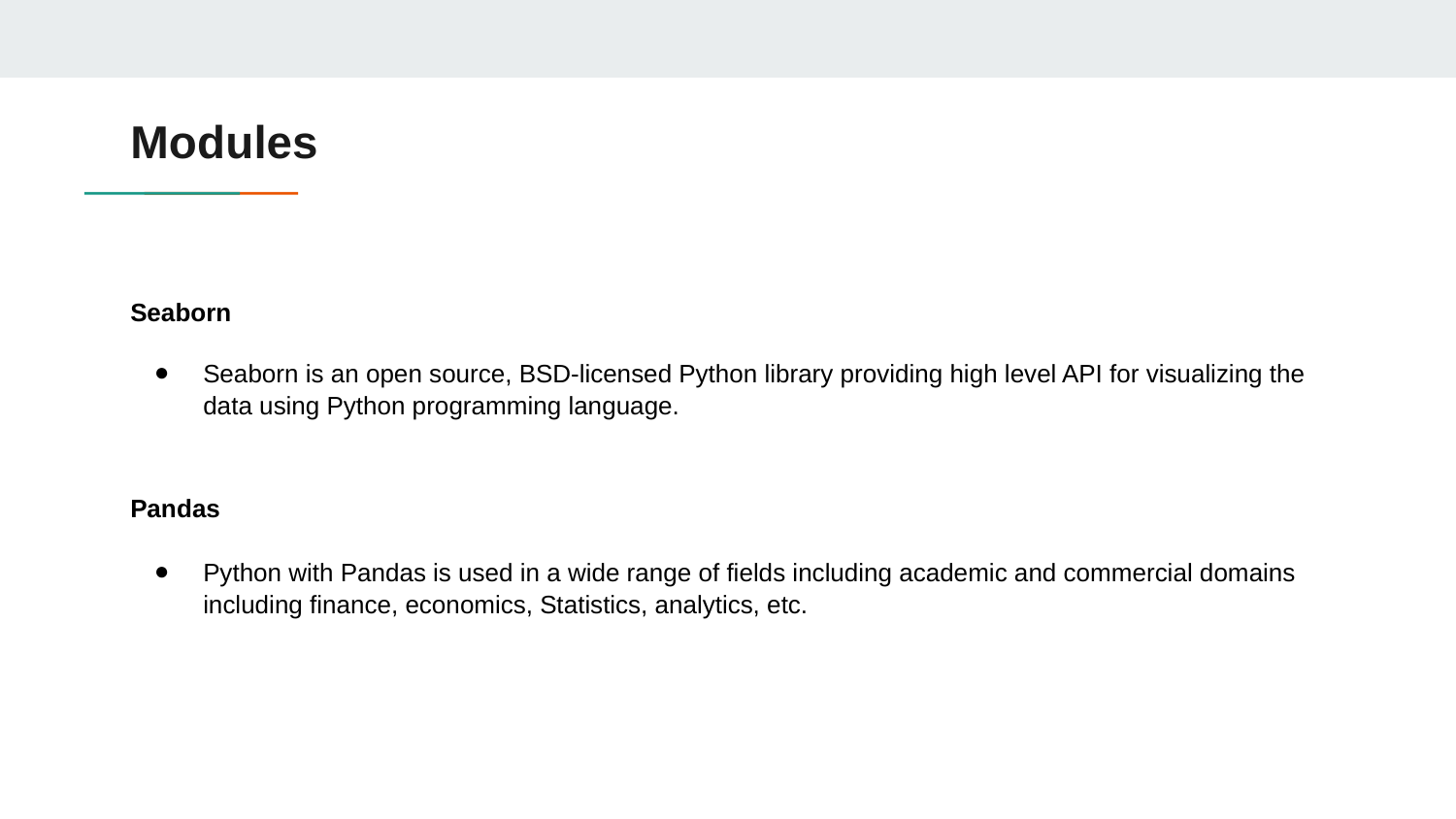

# Modules
Seaborn

Seaborn is an open source, BSD-licensed Python library providing high level API for visualizing the data using Python programming language.

Pandas

Python with Pandas is used in a wide range of fields including academic and commercial domains including finance, economics, Statistics, analytics, etc.